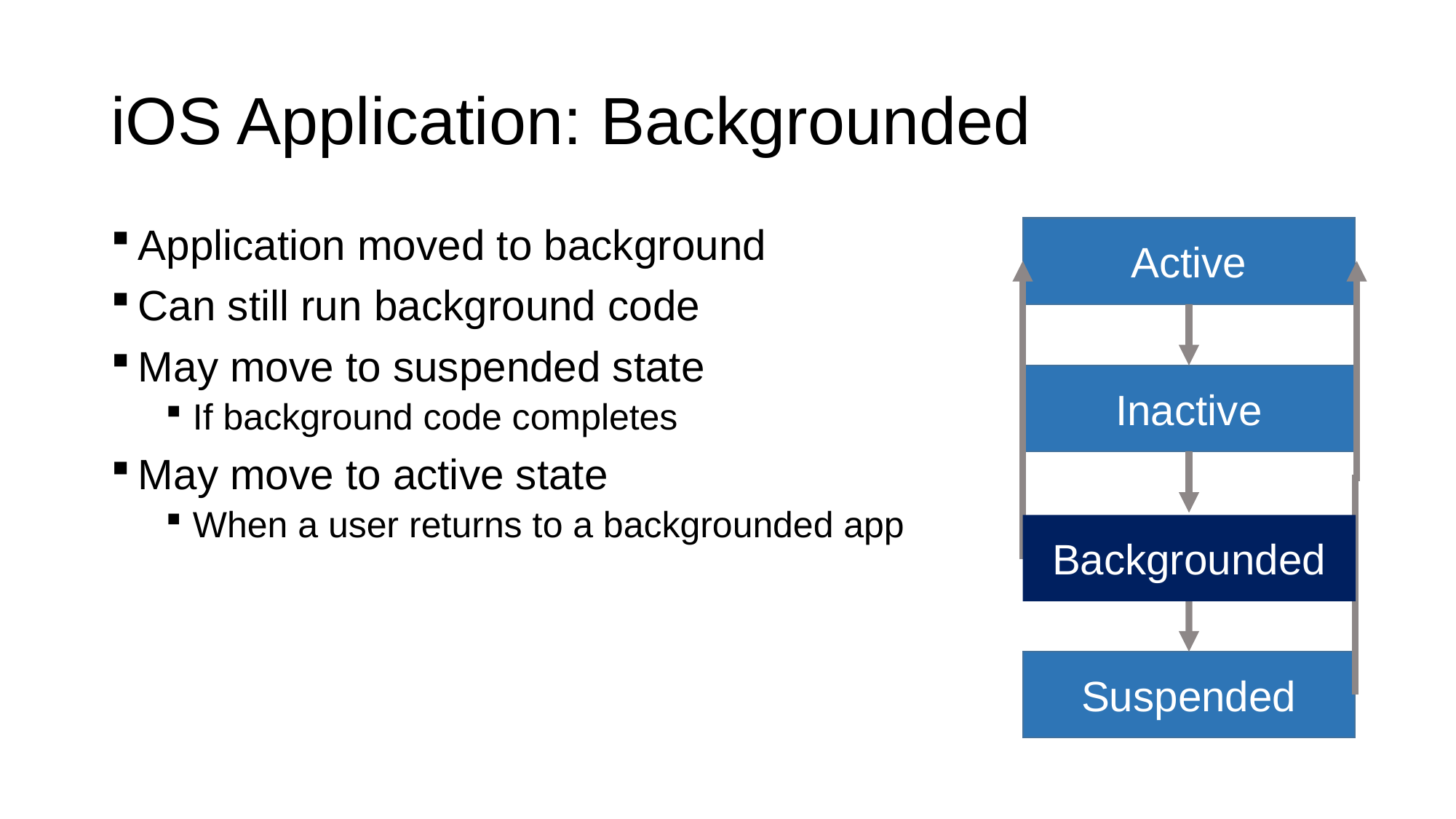

# iOS Application: Backgrounded

Active

Inactive
Backgrounded

Suspended
Application moved to background
Can still run background code
May move to suspended state
If background code completes
May move to active state
When a user returns to a backgrounded app